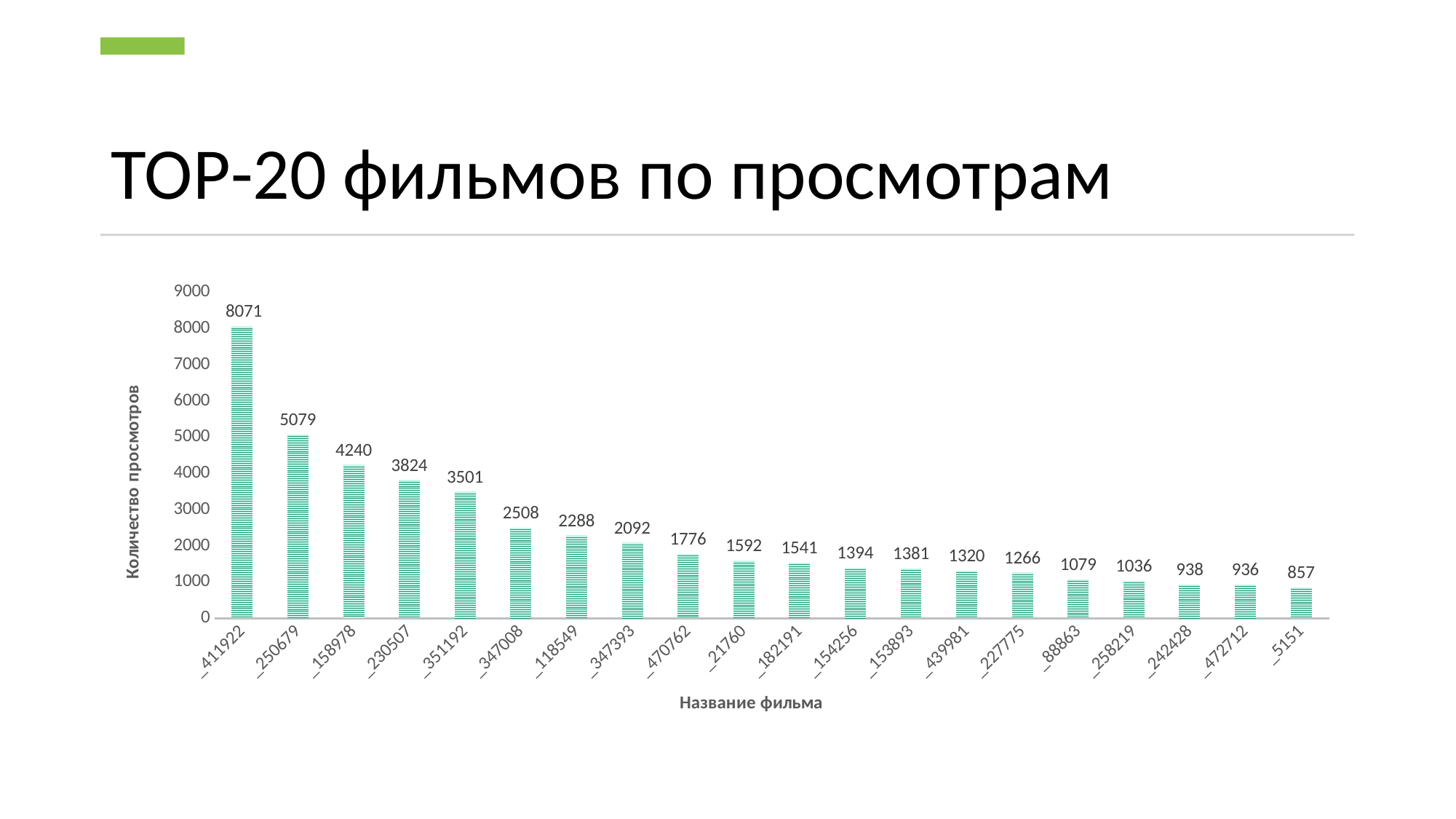

# TOP-20 фильмов по просмотрам

### Chart

| Category | Кол-во просмотров |
|---|---|
| _411922 | 8071.0 |
| _250679 | 5079.0 |
| _158978 | 4240.0 |
| _230507 | 3824.0 |
| _351192 | 3501.0 |
| _347008 | 2508.0 |
| _118549 | 2288.0 |
| _347393 | 2092.0 |
| _470762 | 1776.0 |
| _21760 | 1592.0 |
| _182191 | 1541.0 |
| _154256 | 1394.0 |
| _153893 | 1381.0 |
| _439981 | 1320.0 |
| _227775 | 1266.0 |
| _88863 | 1079.0 |
| _258219 | 1036.0 |
| _242428 | 938.0 |
| _472712 | 936.0 |
| _5151 | 857.0 |